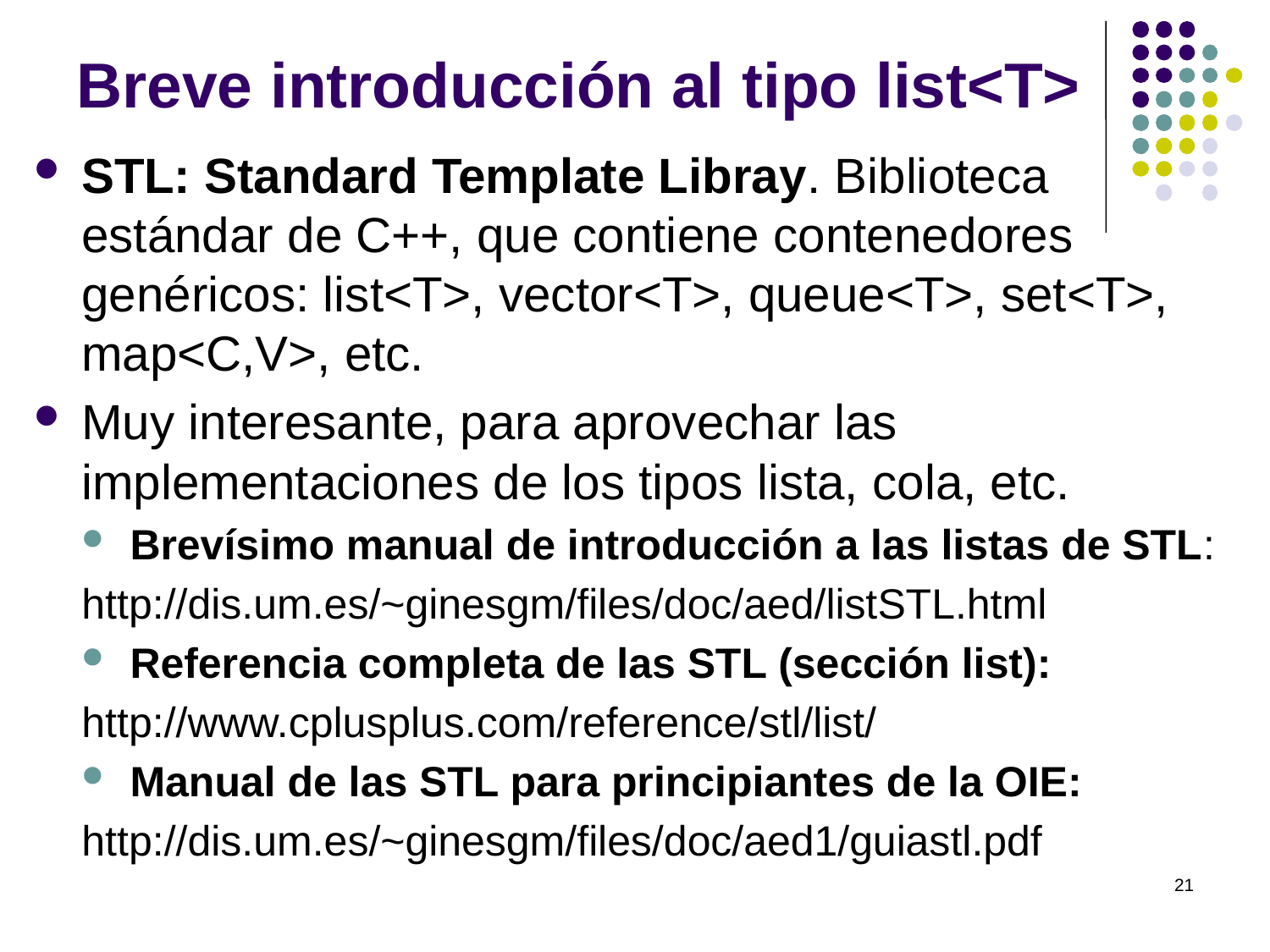

# Breve introducción al tipo list<T>
STL: Standard Template Libray. Biblioteca estándar de C++, que contiene contenedores genéricos: list<T>, vector<T>, queue<T>, set<T>,  map<C,V>, etc.
Muy interesante, para aprovechar las implementaciones de los tipos lista, cola, etc.
Brevísimo manual de introducción a las listas de STL:
http://dis.um.es/~ginesgm/files/doc/aed/listSTL.html
Referencia completa de las STL (sección list):
http://www.cplusplus.com/reference/stl/list/
Manual de las STL para principiantes de la OIE:
http://dis.um.es/~ginesgm/files/doc/aed1/guiastl.pdf
21